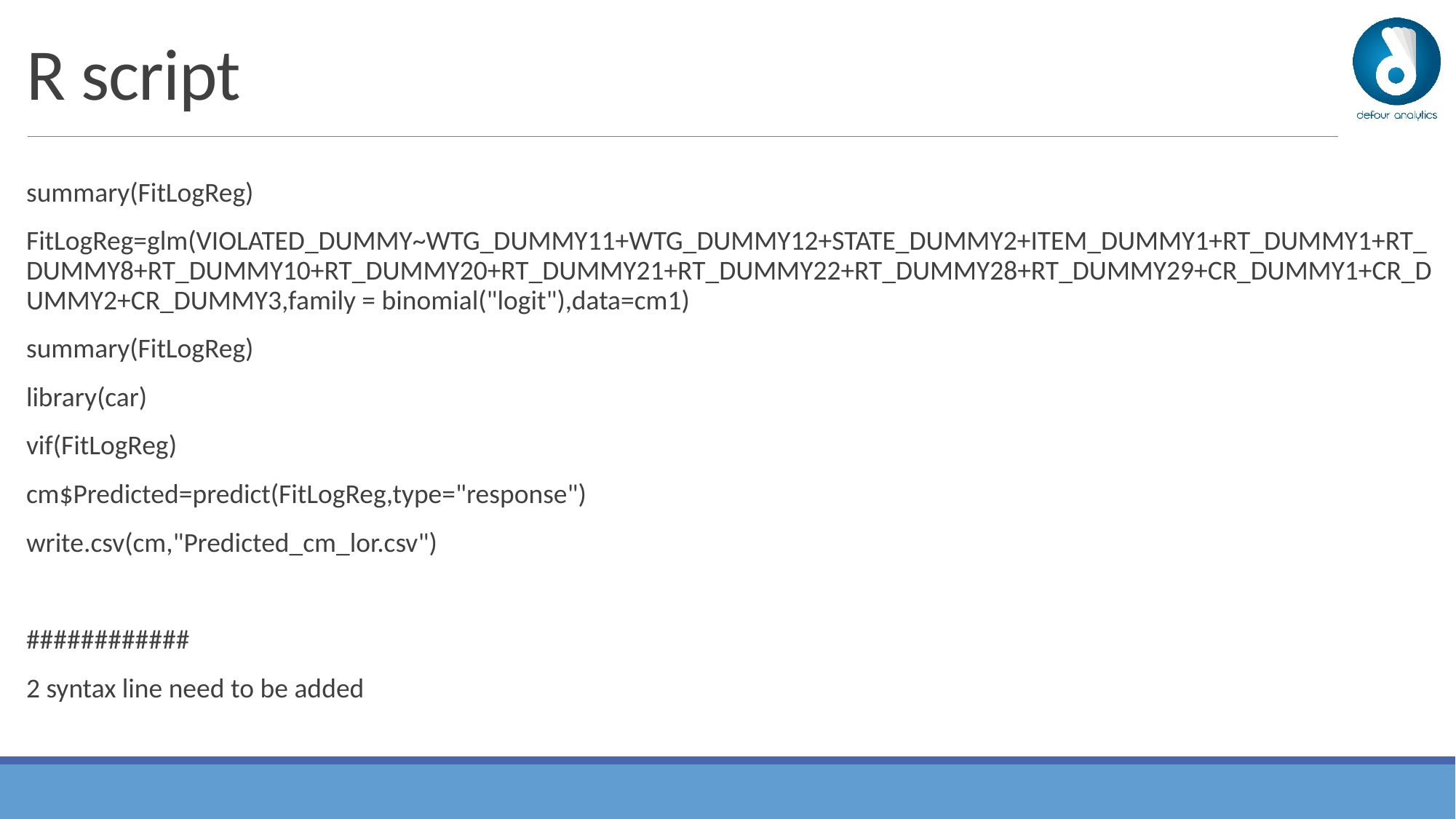

# R script
summary(FitLogReg)
FitLogReg=glm(VIOLATED_DUMMY~WTG_DUMMY11+WTG_DUMMY12+STATE_DUMMY2+ITEM_DUMMY1+RT_DUMMY1+RT_DUMMY8+RT_DUMMY10+RT_DUMMY20+RT_DUMMY21+RT_DUMMY22+RT_DUMMY28+RT_DUMMY29+CR_DUMMY1+CR_DUMMY2+CR_DUMMY3,family = binomial("logit"),data=cm1)
summary(FitLogReg)
library(car)
vif(FitLogReg)
cm$Predicted=predict(FitLogReg,type="response")
write.csv(cm,"Predicted_cm_lor.csv")

############
2 syntax line need to be added